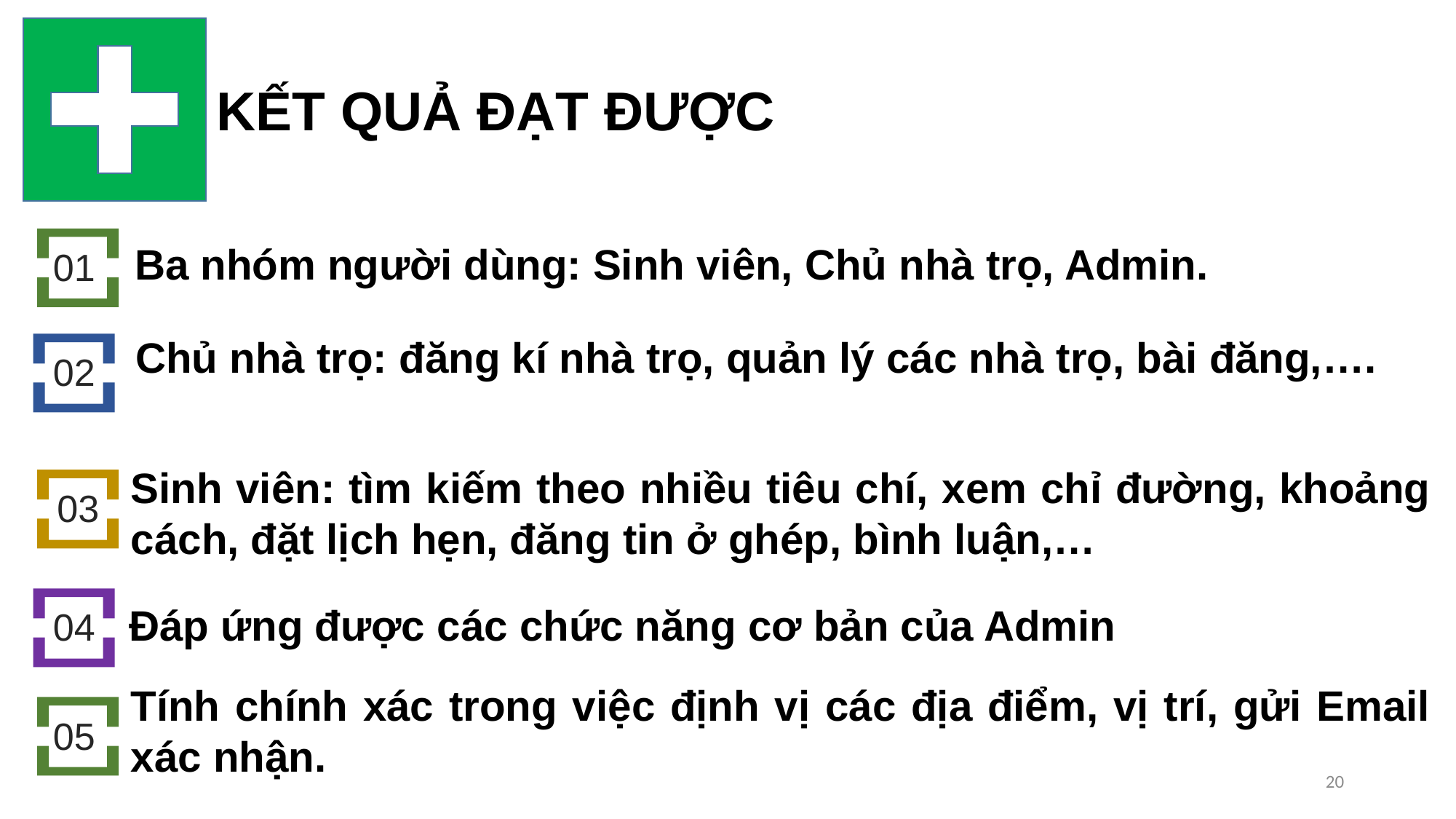

KẾT QUẢ ĐẠT ĐƯỢC

01
Ba nhóm người dùng: Sinh viên, Chủ nhà trọ, Admin.
Chủ nhà trọ: đăng kí nhà trọ, quản lý các nhà trọ, bài đăng,….

02
Sinh viên: tìm kiếm theo nhiều tiêu chí, xem chỉ đường, khoảng cách, đặt lịch hẹn, đăng tin ở ghép, bình luận,…

03

04
Đáp ứng được các chức năng cơ bản của Admin
Tính chính xác trong việc định vị các địa điểm, vị trí, gửi Email xác nhận.

05
20